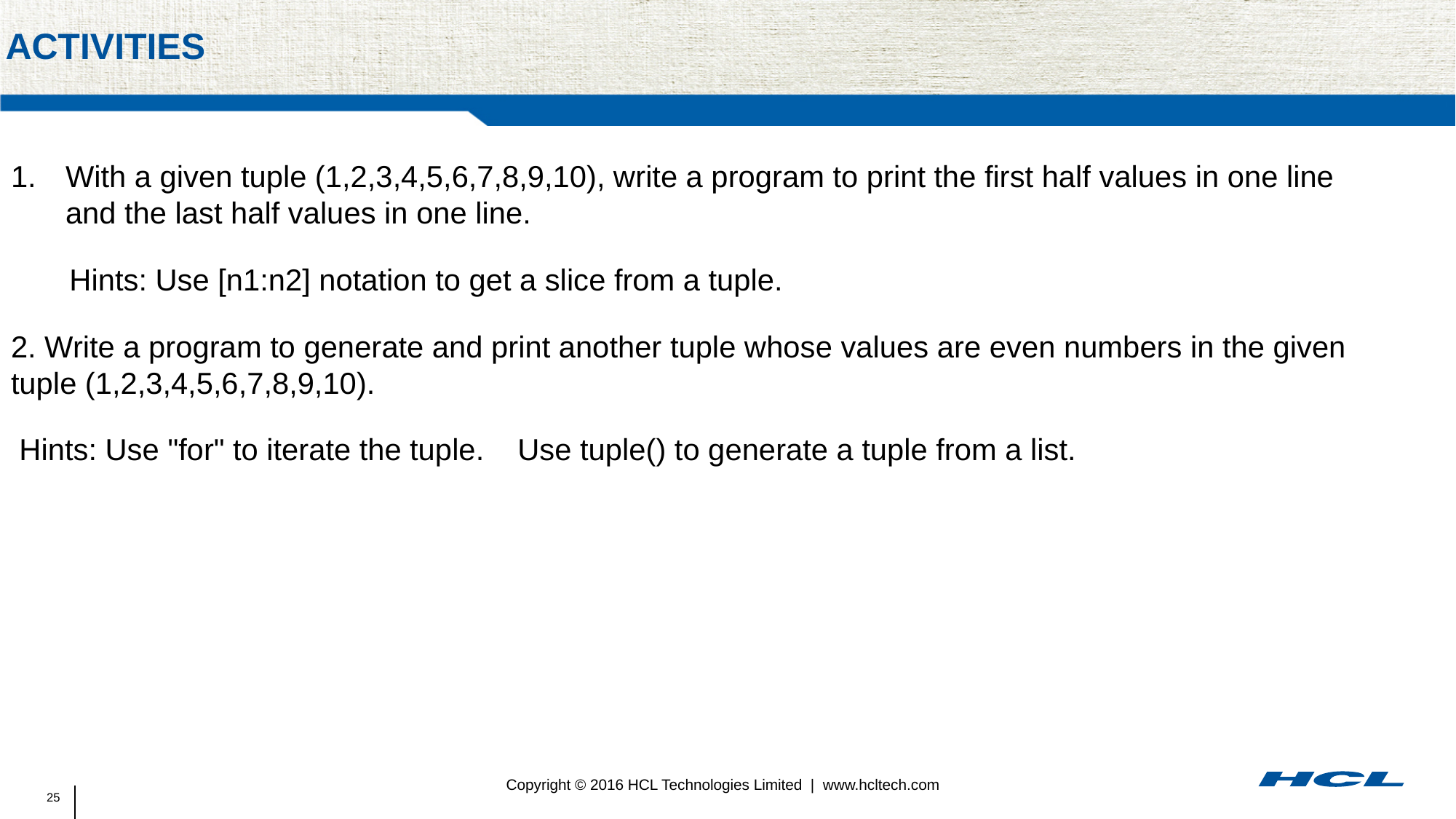

# activities
With a given tuple (1,2,3,4,5,6,7,8,9,10), write a program to print the first half values in one line and the last half values in one line.
       Hints: Use [n1:n2] notation to get a slice from a tuple.
2. Write a program to generate and print another tuple whose values are even numbers in the given tuple (1,2,3,4,5,6,7,8,9,10).
 Hints: Use "for" to iterate the tuple.    Use tuple() to generate a tuple from a list.